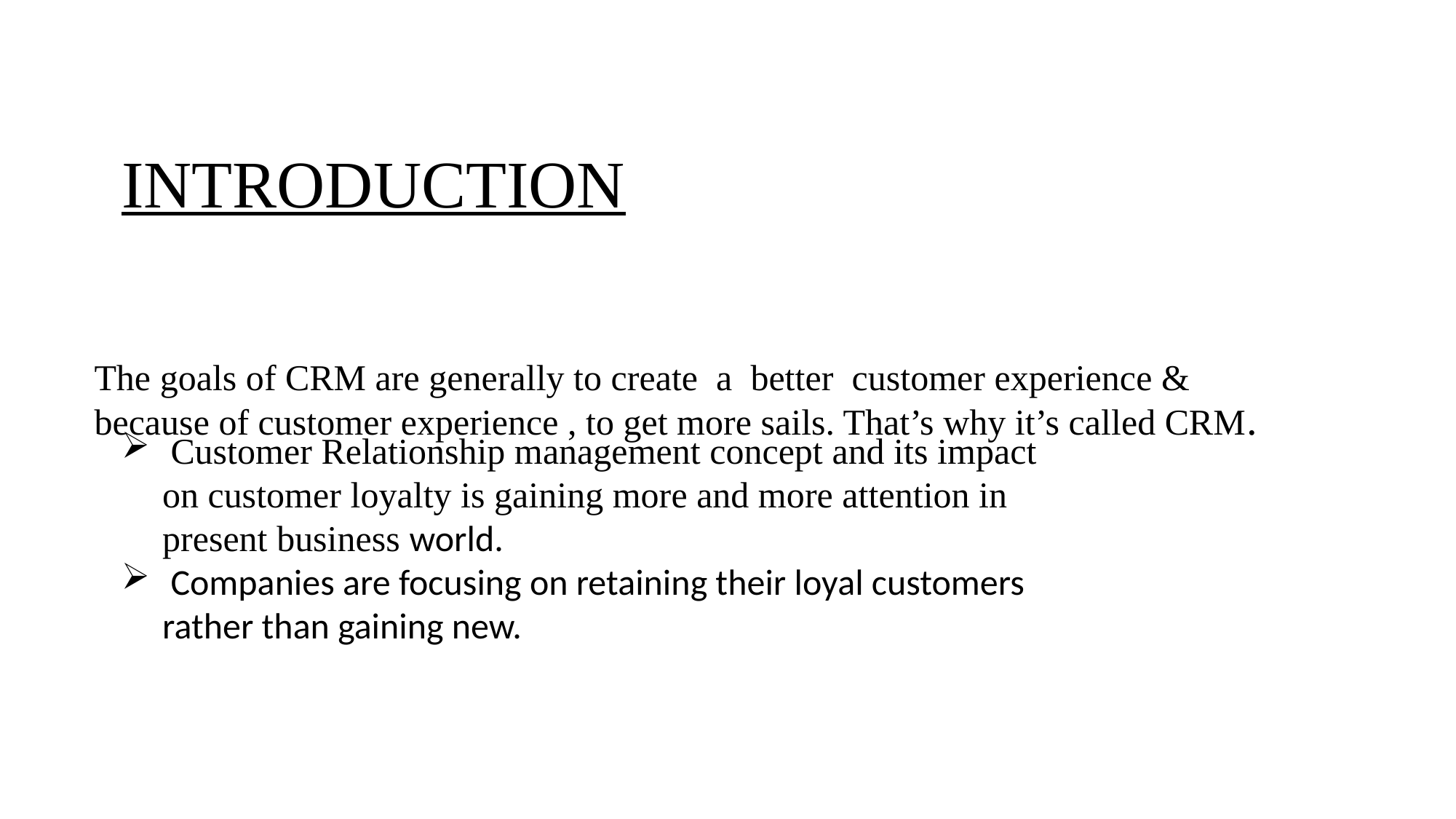

# INTRODUCTION

The goals of CRM are generally to create  a  better  customer experience &  because of customer experience , to get more sails. That’s why it’s called CRM.

 Customer Relationship management concept and its impact on customer loyalty is gaining more and more attention in present business world.
 Companies are focusing on retaining their loyal customers rather than gaining new.